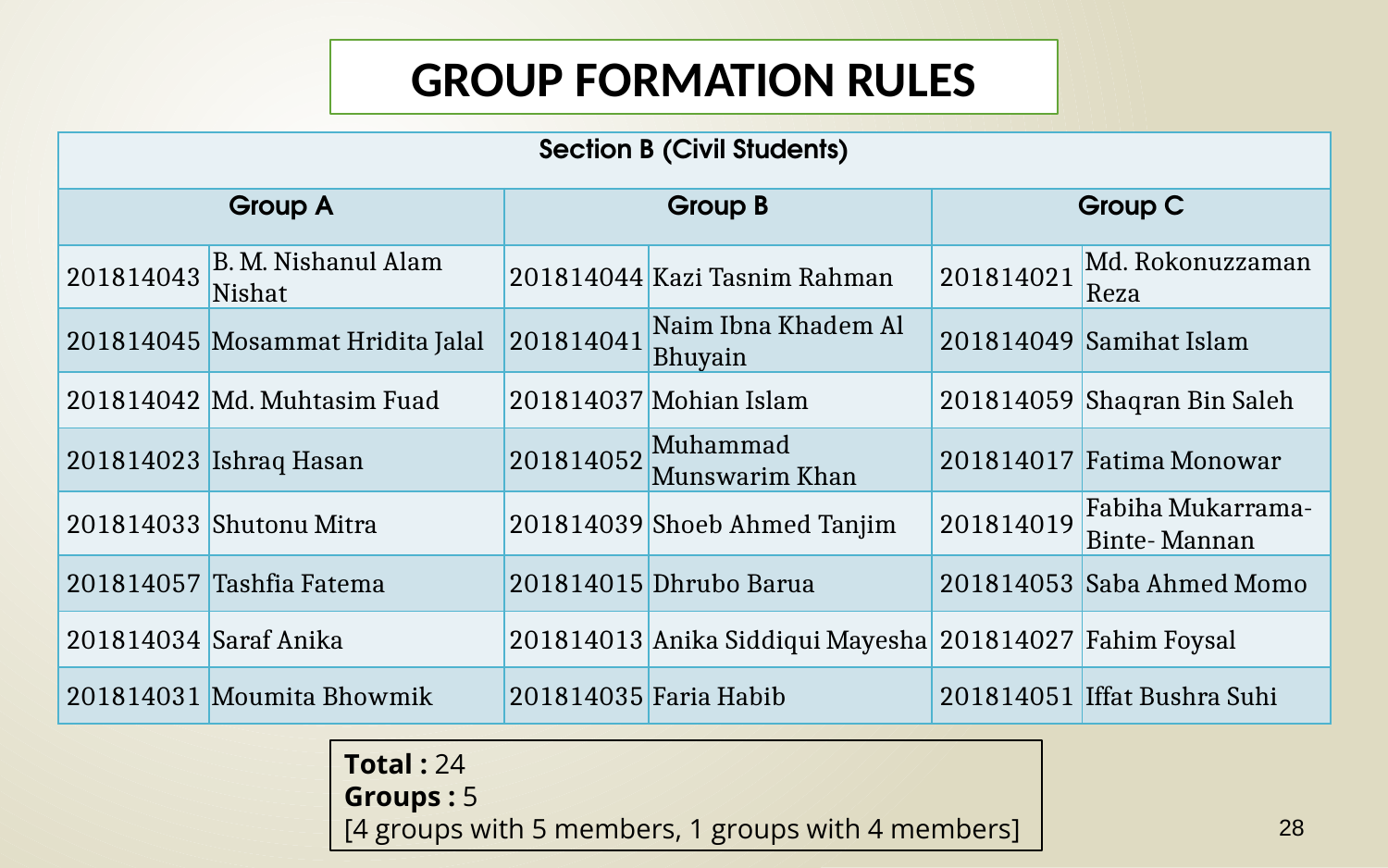

GROUP FORMATION RULES
| Section B (Civil Students) |  |  |  |  |  |
| --- | --- | --- | --- | --- | --- |
| Group A |  | Group B |  | Group C |  |
| 201814043 | B. M. Nishanul Alam Nishat | 201814044 | Kazi Tasnim Rahman | 201814021 | Md. Rokonuzzaman Reza |
| 201814045 | Mosammat Hridita Jalal | 201814041 | Naim Ibna Khadem Al Bhuyain | 201814049 | Samihat Islam |
| 201814042 | Md. Muhtasim Fuad | 201814037 | Mohian Islam | 201814059 | Shaqran Bin Saleh |
| 201814023 | Ishraq Hasan | 201814052 | Muhammad Munswarim Khan | 201814017 | Fatima Monowar |
| 201814033 | Shutonu Mitra | 201814039 | Shoeb Ahmed Tanjim | 201814019 | Fabiha Mukarrama-Binte- Mannan |
| 201814057 | Tashfia Fatema | 201814015 | Dhrubo Barua | 201814053 | Saba Ahmed Momo |
| 201814034 | Saraf Anika | 201814013 | Anika Siddiqui Mayesha | 201814027 | Fahim Foysal |
| 201814031 | Moumita Bhowmik | 201814035 | Faria Habib | 201814051 | Iffat Bushra Suhi |
Total : 24
Groups : 5
[4 groups with 5 members, 1 groups with 4 members]
28